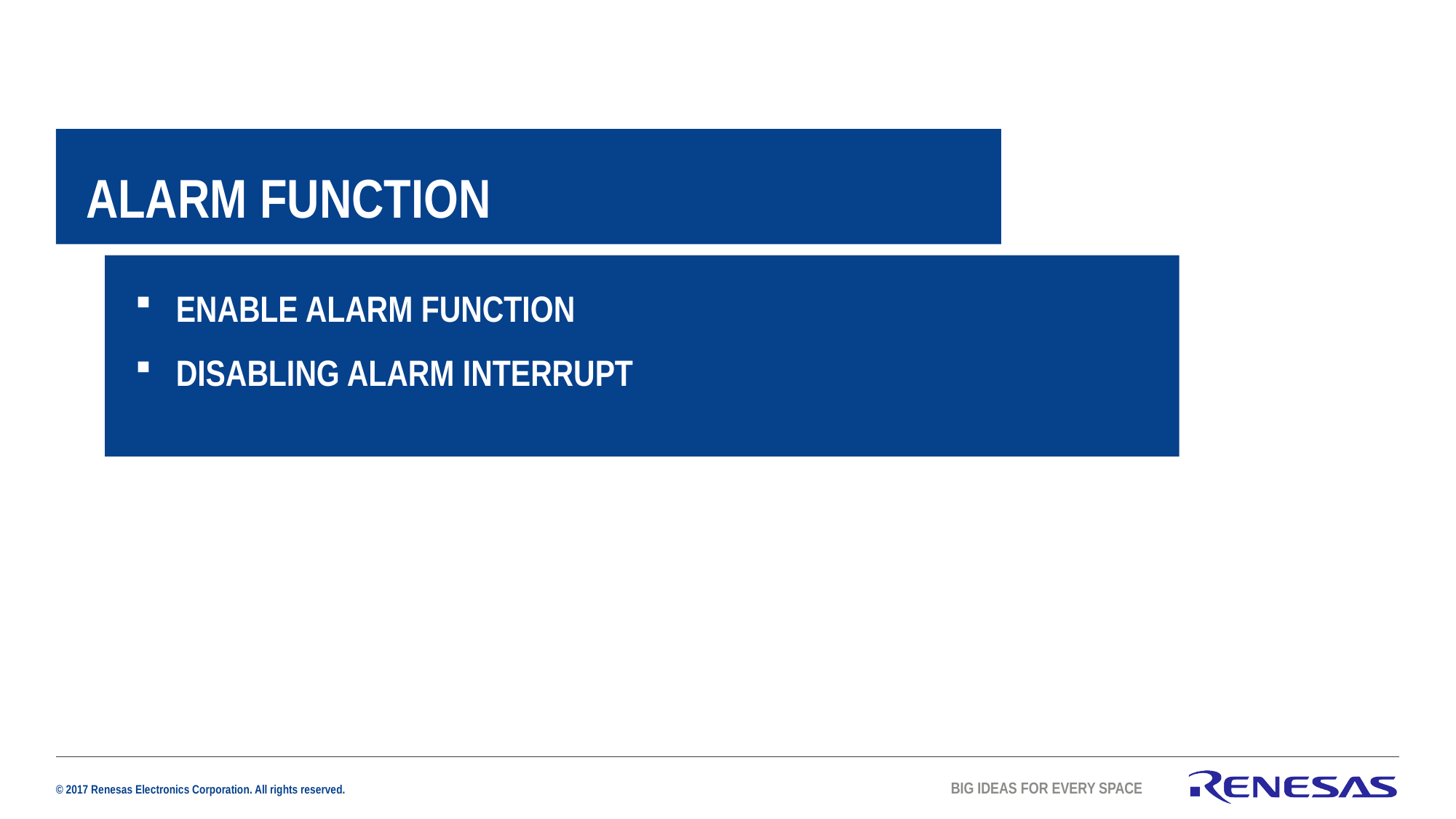

ALARM FUNCTION
Enable alarm function
Disabling Alarm Interrupt